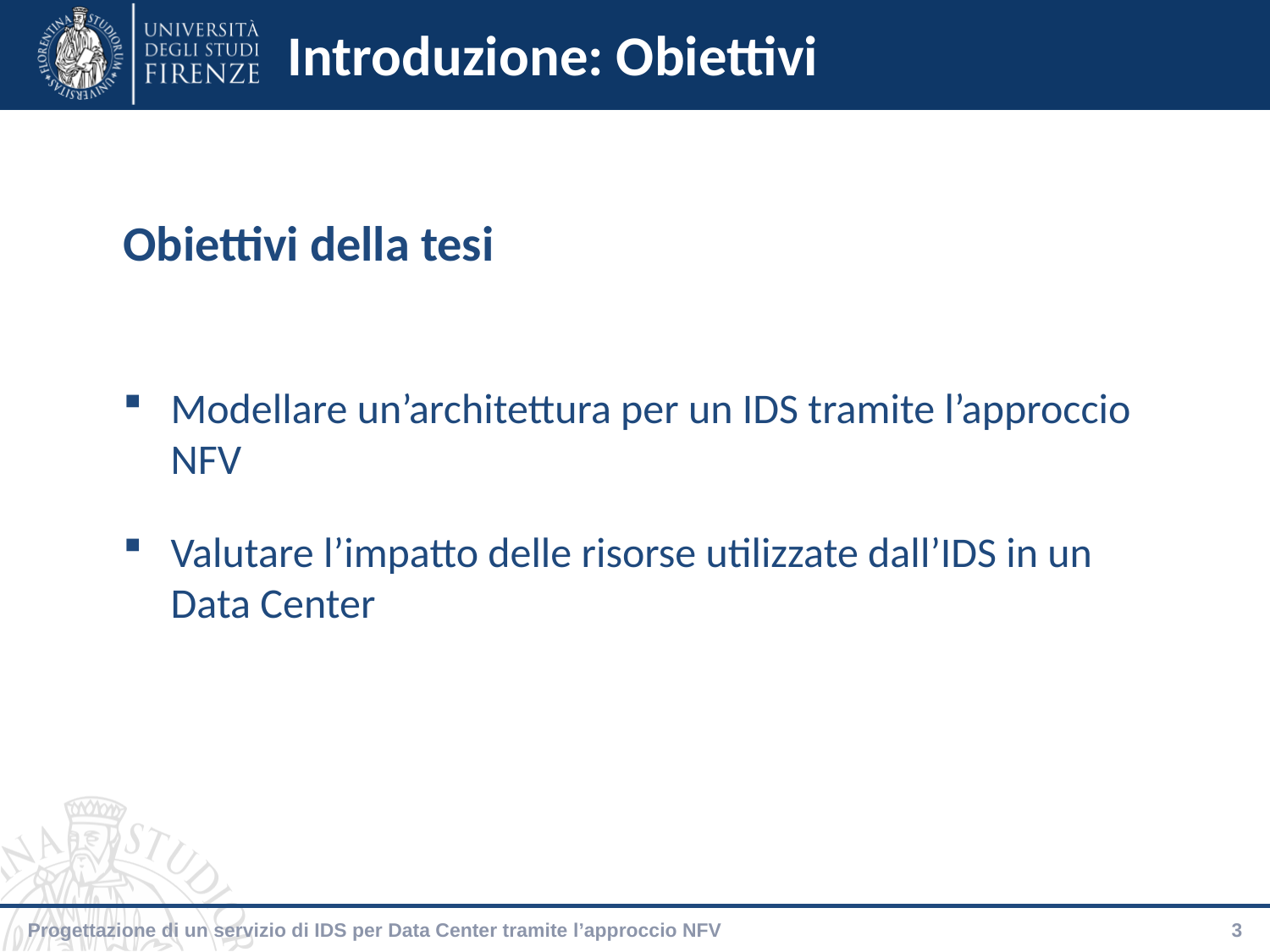

# Introduzione: Obiettivi
Obiettivi della tesi

Modellare un’architettura per un IDS tramite l’approccio NFV

Valutare l’impatto delle risorse utilizzate dall’IDS in un Data Center
Progettazione di un servizio di IDS per Data Center tramite l’approccio NFV
3